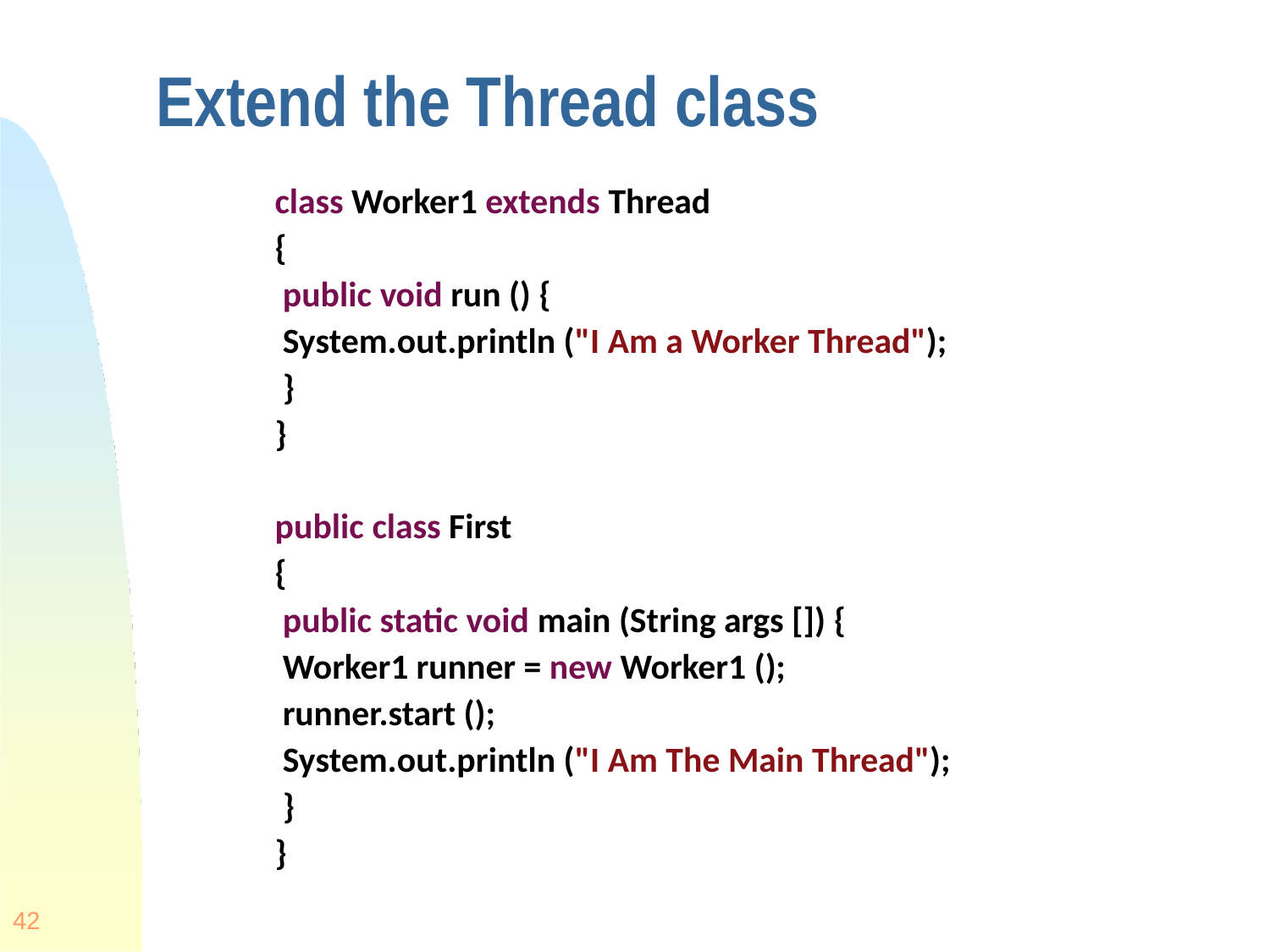

# Extend the Thread class
class Worker1 extends Thread
{
public void run () {
System.out.println ("I Am a Worker Thread");
}
}

public class First
{
public static void main (String args []) {
Worker1 runner = new Worker1 ();
runner.start ();
System.out.println ("I Am The Main Thread");
}
}
42